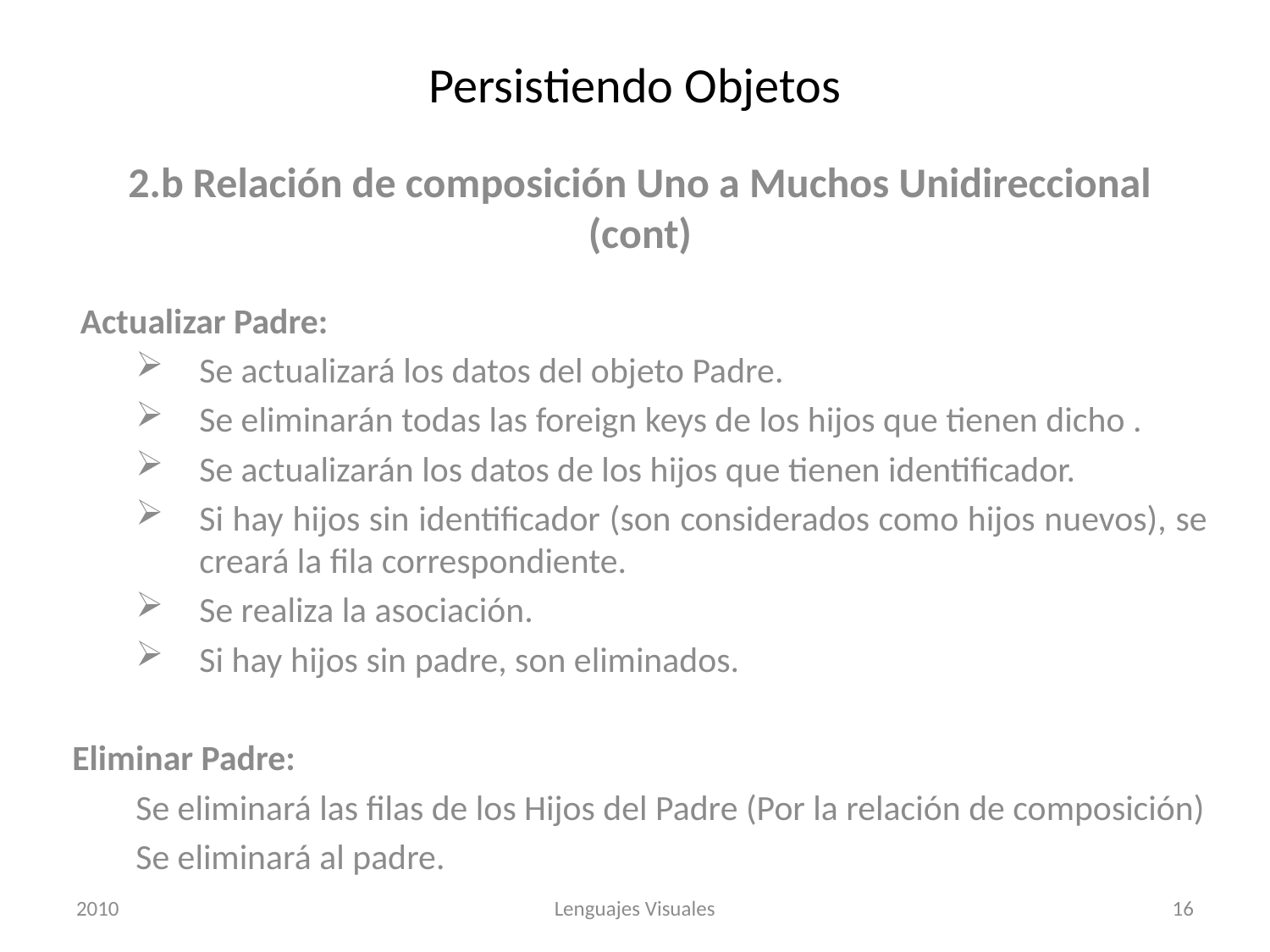

# Persistiendo Objetos
2.b Relación de composición Uno a Muchos Unidireccional (cont)

 Actualizar Padre:
Se actualizará los datos del objeto Padre.
Se eliminarán todas las foreign keys de los hijos que tienen dicho .
Se actualizarán los datos de los hijos que tienen identificador.
Si hay hijos sin identificador (son considerados como hijos nuevos), se creará la fila correspondiente.
Se realiza la asociación.
Si hay hijos sin padre, son eliminados.

Eliminar Padre:
Se eliminará las filas de los Hijos del Padre (Por la relación de composición)
Se eliminará al padre.
2010
Lenguajes Visuales
16